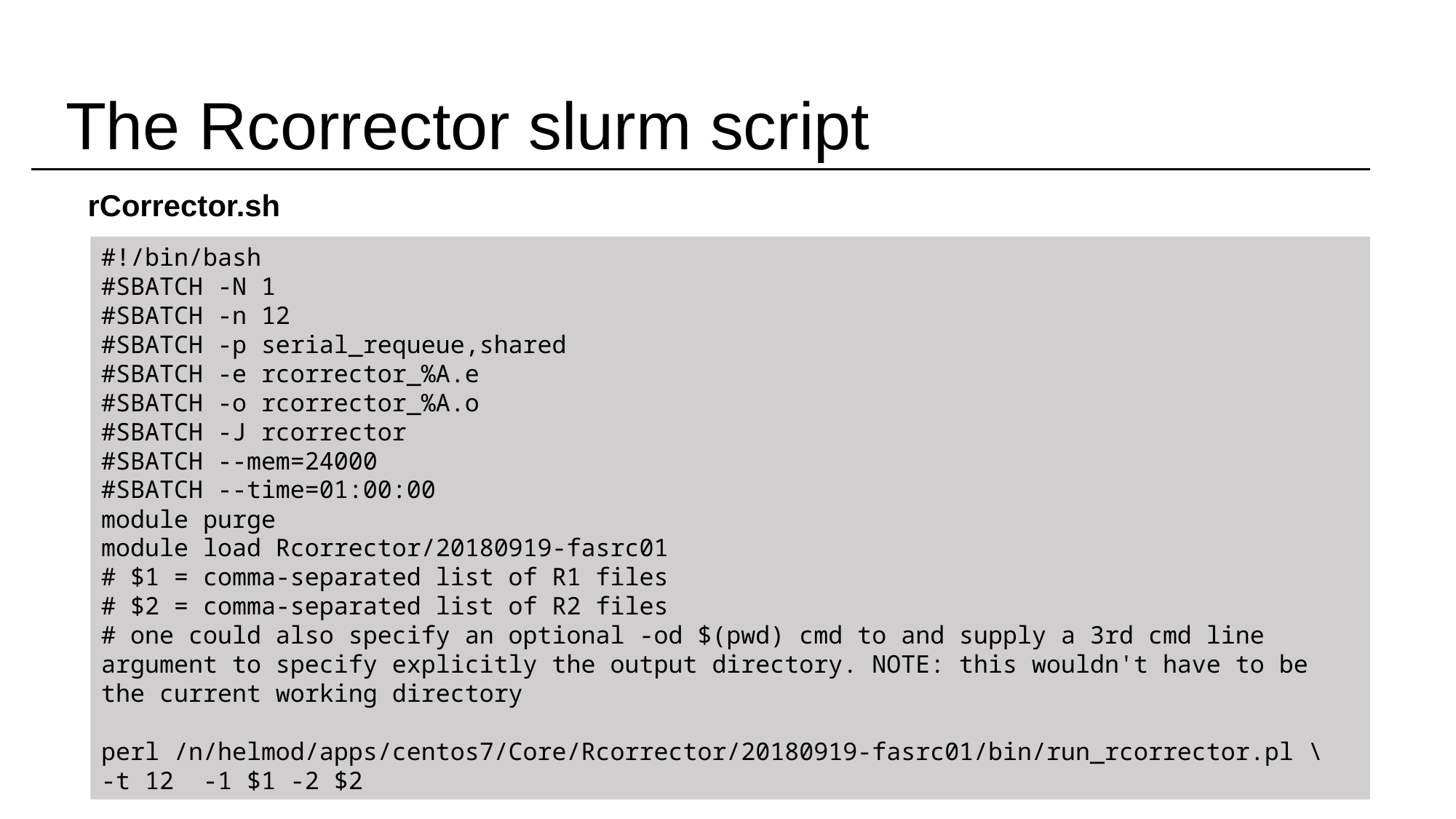

The Rcorrector slurm script
rCorrector.sh
#!/bin/bash
#SBATCH -N 1
#SBATCH -n 12
#SBATCH -p serial_requeue,shared
#SBATCH -e rcorrector_%A.e
#SBATCH -o rcorrector_%A.o
#SBATCH -J rcorrector
#SBATCH --mem=24000
#SBATCH --time=01:00:00
module purge
module load Rcorrector/20180919-fasrc01
# $1 = comma-separated list of R1 files
# $2 = comma-separated list of R2 files
# one could also specify an optional -od $(pwd) cmd to and supply a 3rd cmd line argument to specify explicitly the output directory. NOTE: this wouldn't have to be the current working directory

perl /n/helmod/apps/centos7/Core/Rcorrector/20180919-fasrc01/bin/run_rcorrector.pl \
-t 12  -1 $1 -2 $2